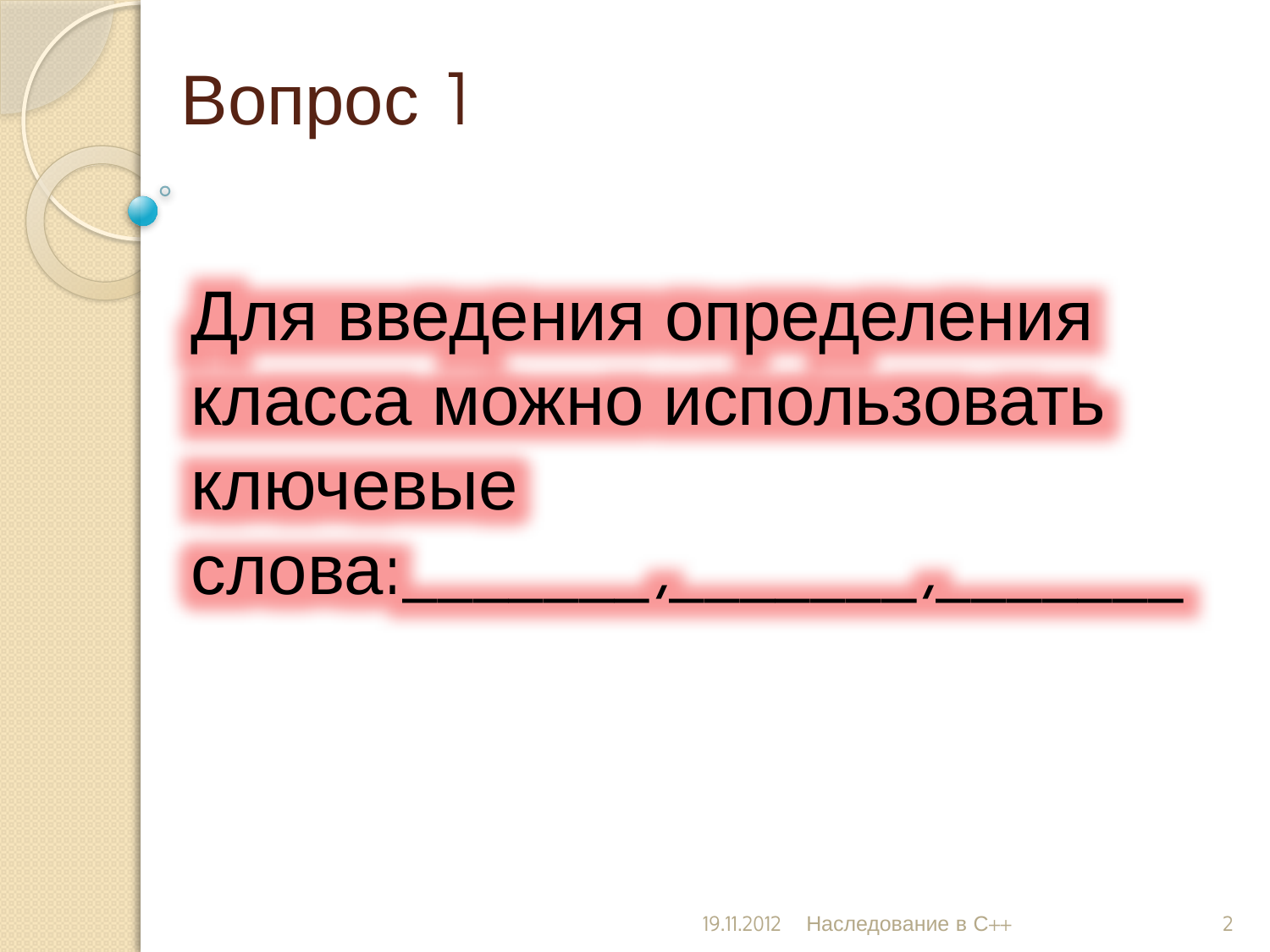

# Вопрос 1
Для введения определения класса можно использовать ключевые слова:_______,_______,_______
19.11.2012
Наследование в С++
2